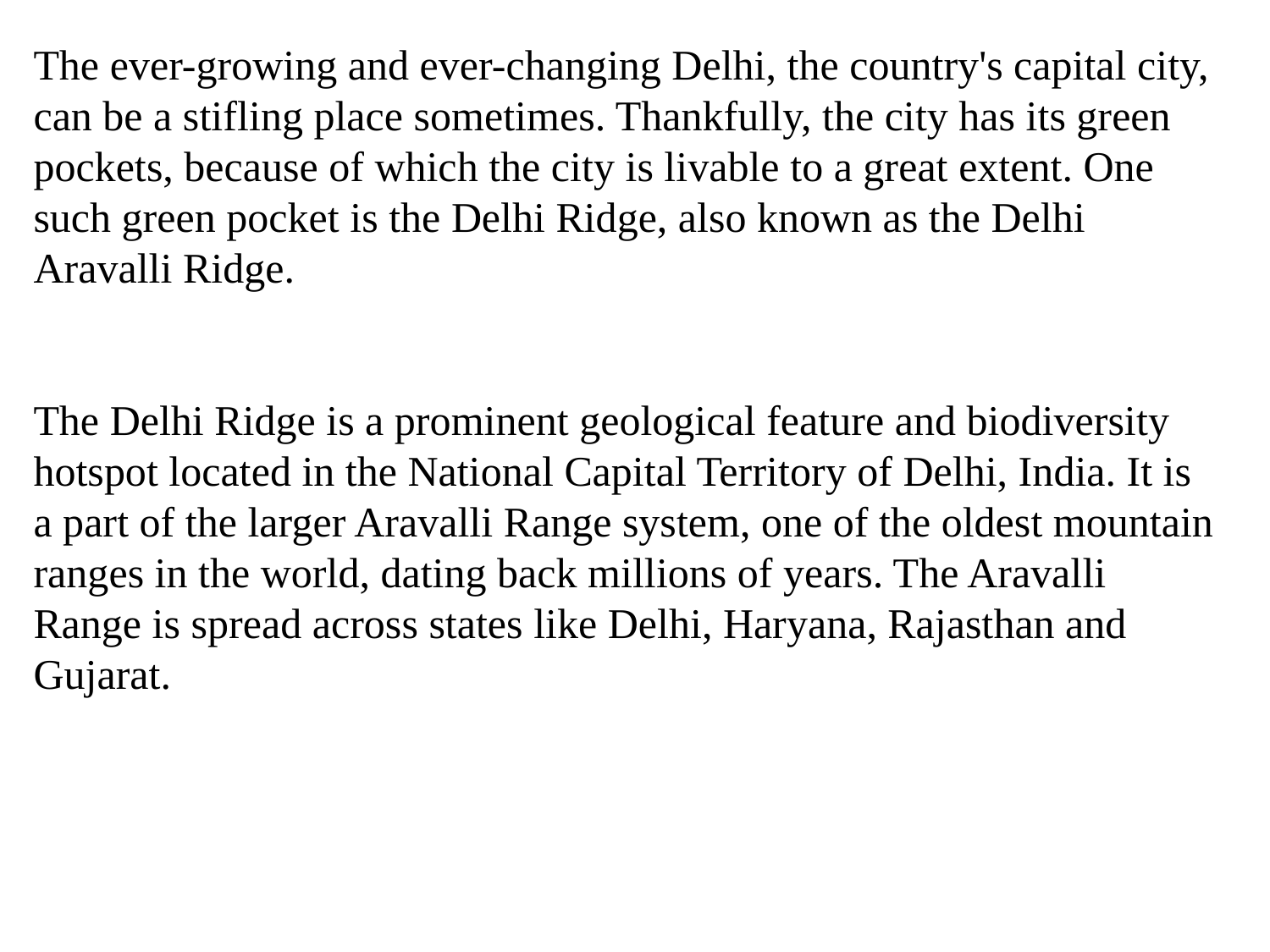

The ever-growing and ever-changing Delhi, the country's capital city, can be a stifling place sometimes. Thankfully, the city has its green pockets, because of which the city is livable to a great extent. One such green pocket is the Delhi Ridge, also known as the Delhi Aravalli Ridge.
The Delhi Ridge is a prominent geological feature and biodiversity hotspot located in the National Capital Territory of Delhi, India. It is a part of the larger Aravalli Range system, one of the oldest mountain ranges in the world, dating back millions of years. The Aravalli Range is spread across states like Delhi, Haryana, Rajasthan and Gujarat.